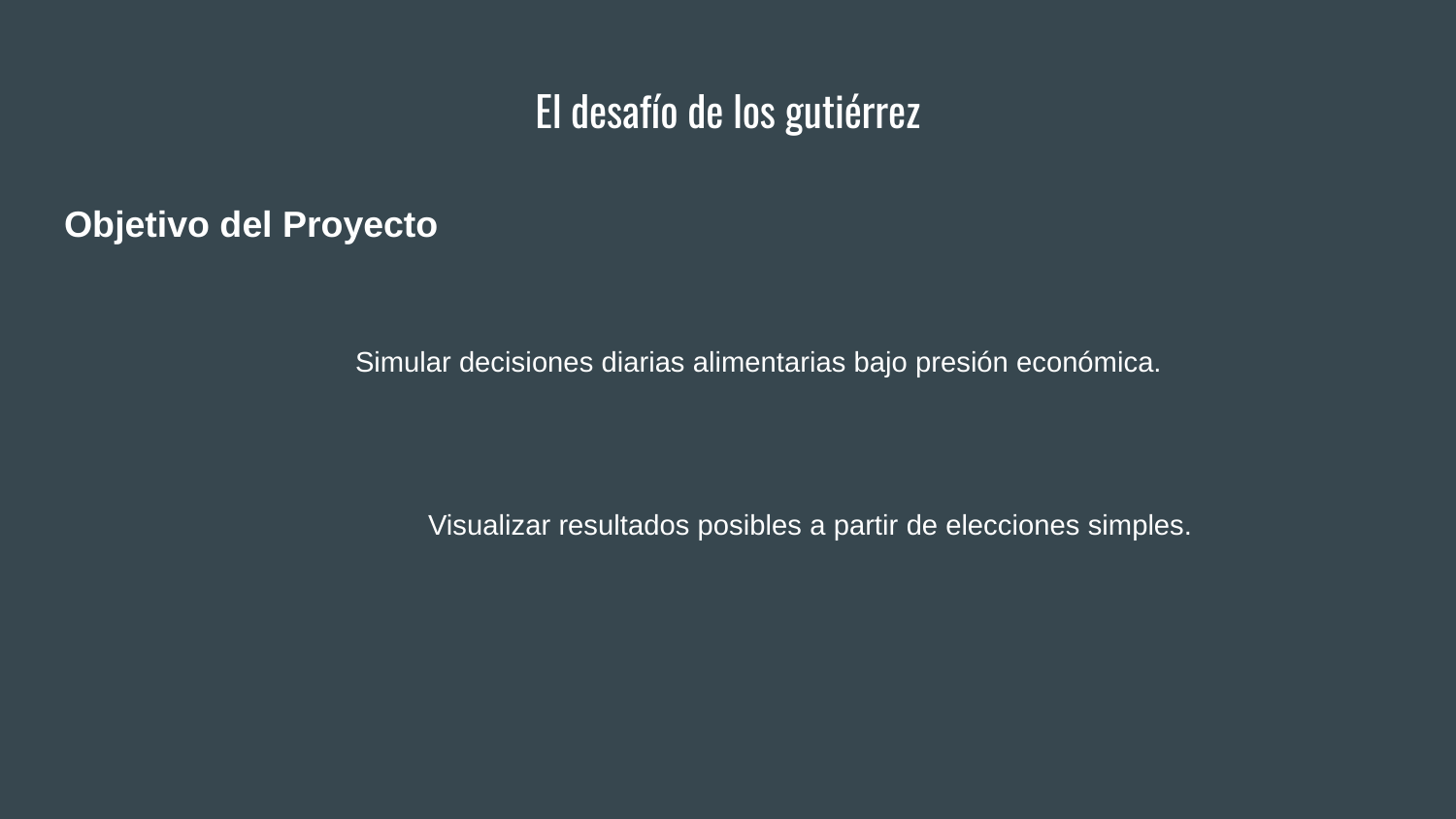

# El desafío de los gutiérrez
Objetivo del Proyecto

Simular decisiones diarias alimentarias bajo presión económica.

 	Visualizar resultados posibles a partir de elecciones simples.